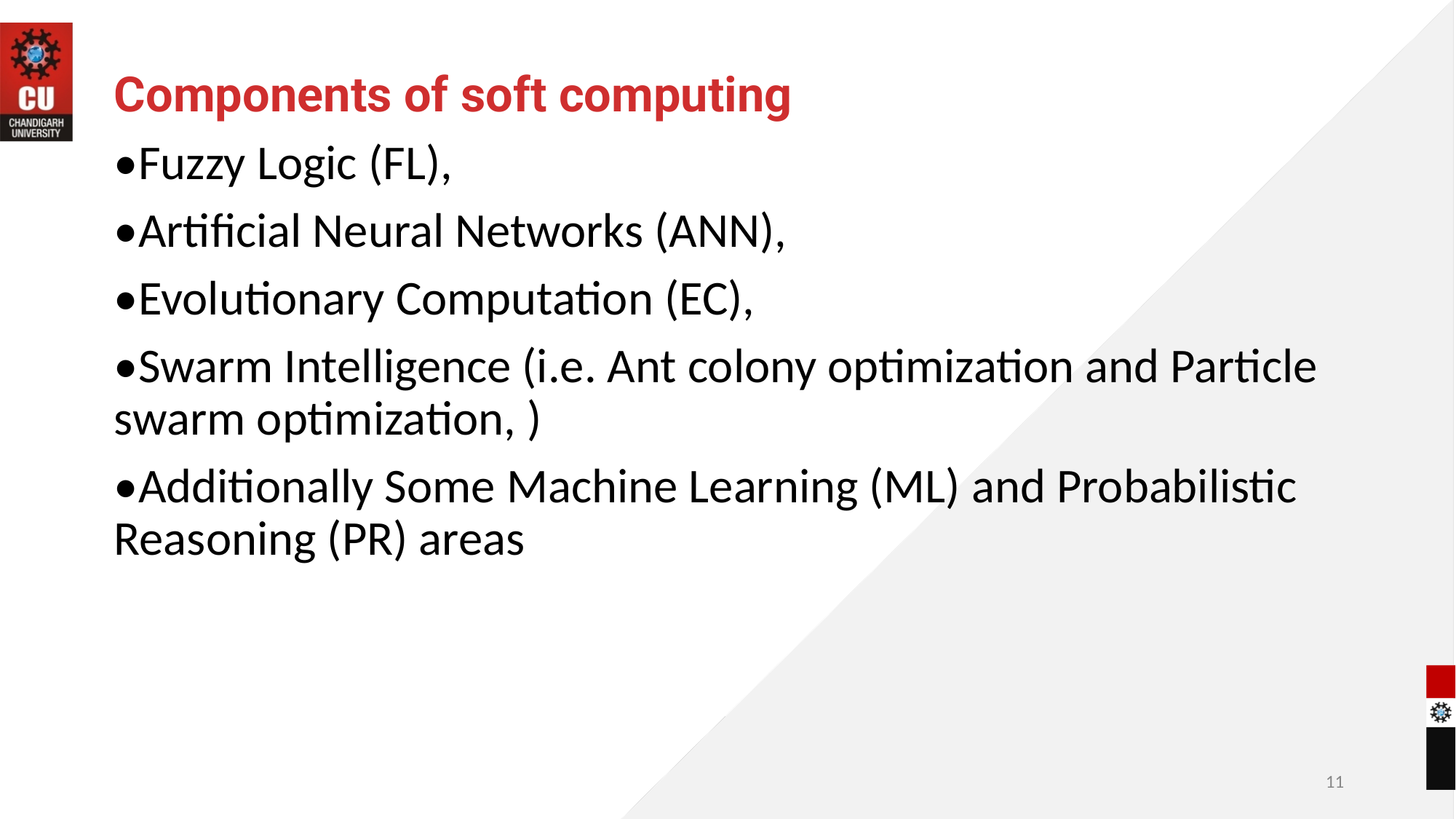

Components of soft computing
•Fuzzy Logic (FL),
•Artificial Neural Networks (ANN),
•Evolutionary Computation (EC),
•Swarm Intelligence (i.e. Ant colony optimization and Particle swarm optimization, )
•Additionally Some Machine Learning (ML) and Probabilistic Reasoning (PR) areas
11